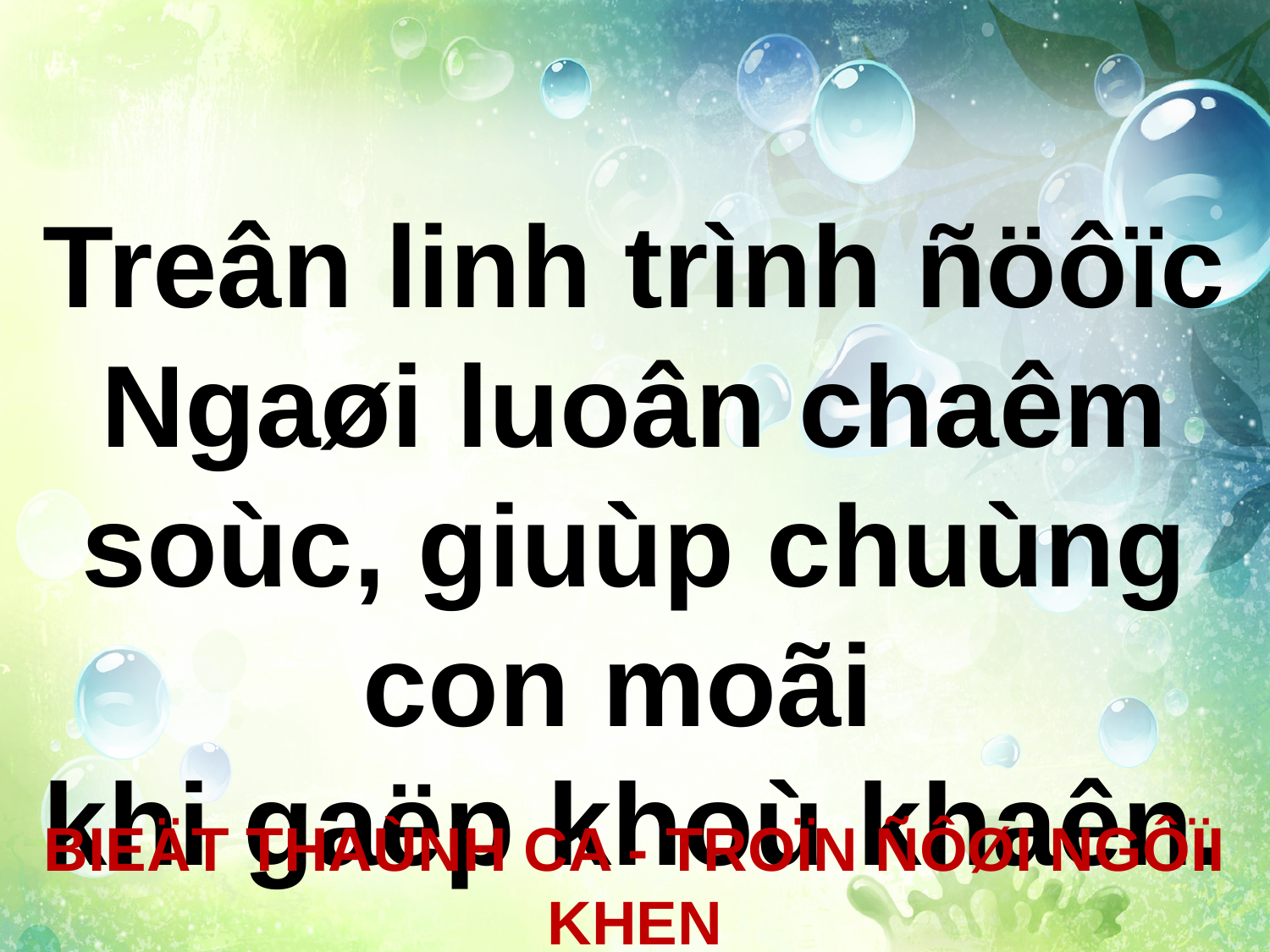

Treân linh trình ñöôïc Ngaøi luoân chaêm soùc, giuùp chuùng con moãi
khi gaëp khoù khaên.
BIEÄT THAÙNH CA - TROÏN ÑÔØI NGÔÏI KHEN